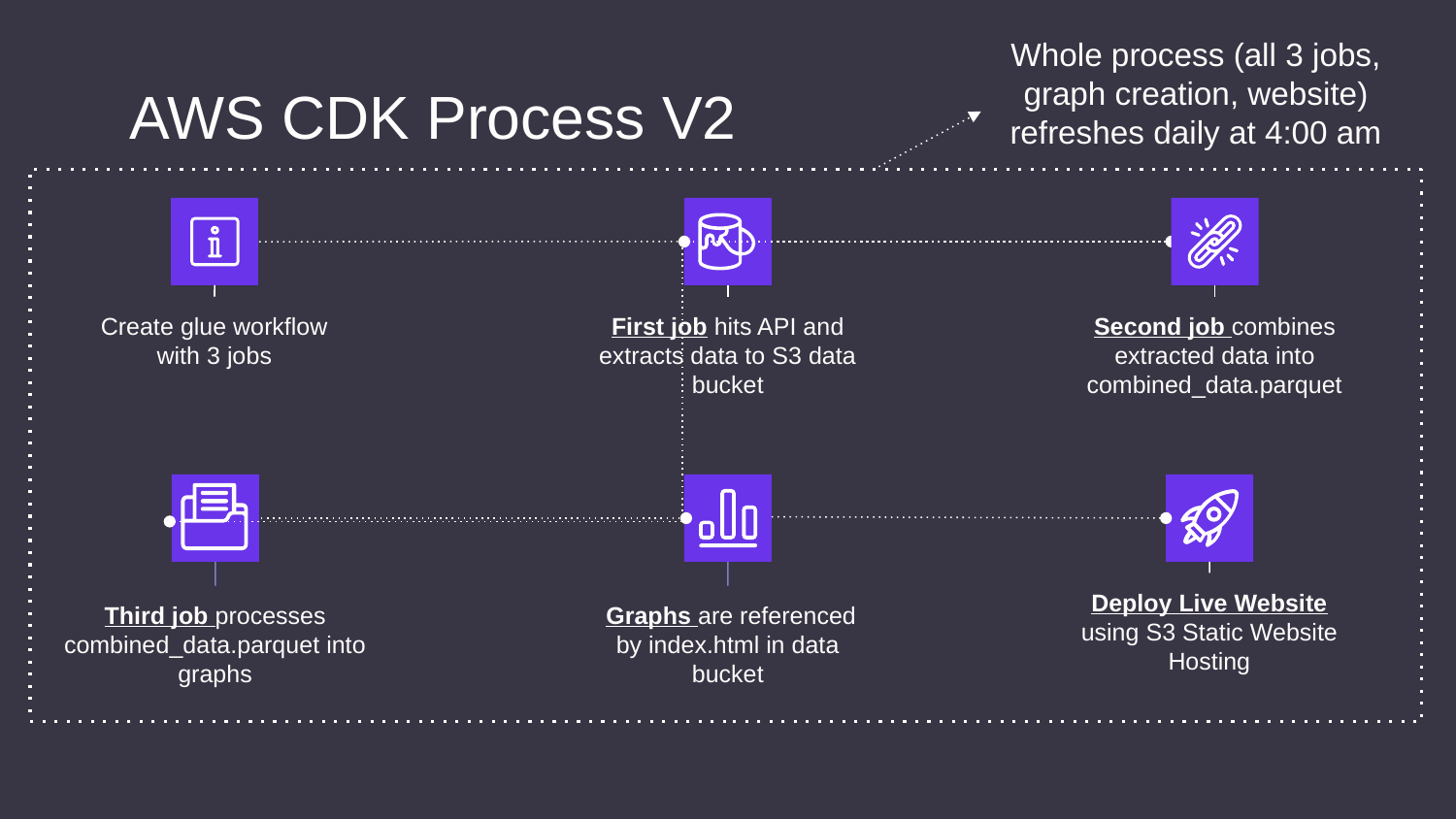

Whole process (all 3 jobs, graph creation, website) refreshes daily at 4:00 am
AWS CDK Process V2

Create glue workflow with 3 jobs
First job hits API and extracts data to S3 data bucket
Second job combines extracted data into combined_data.parquet

Deploy Live Website using S3 Static Website Hosting
Third job processes combined_data.parquet into graphs
 Graphs are referenced by index.html in data bucket